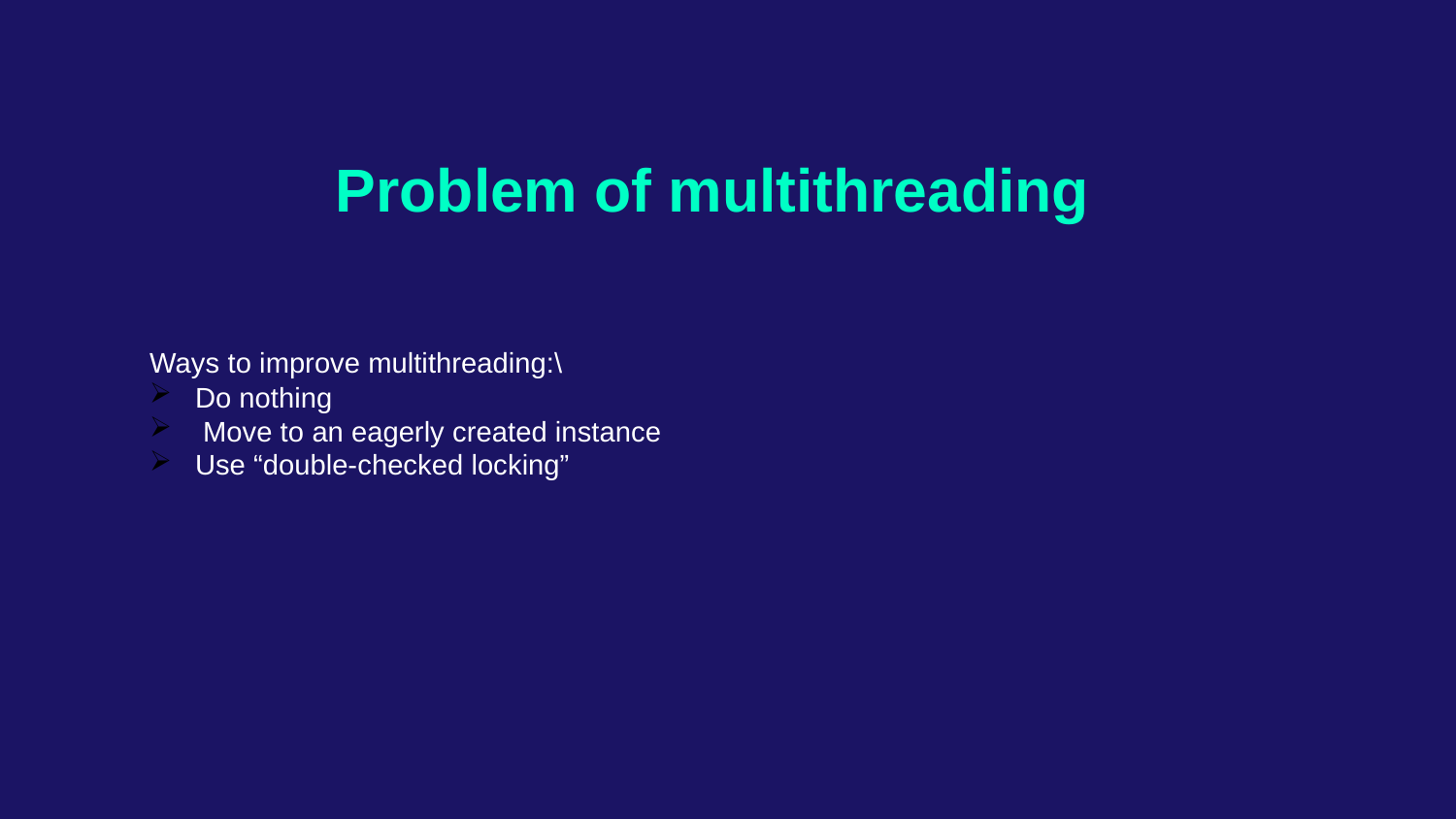

Problem of multithreading
Ways to improve multithreading:\
Do nothing
 Move to an eagerly created instance
Use “double-checked locking”